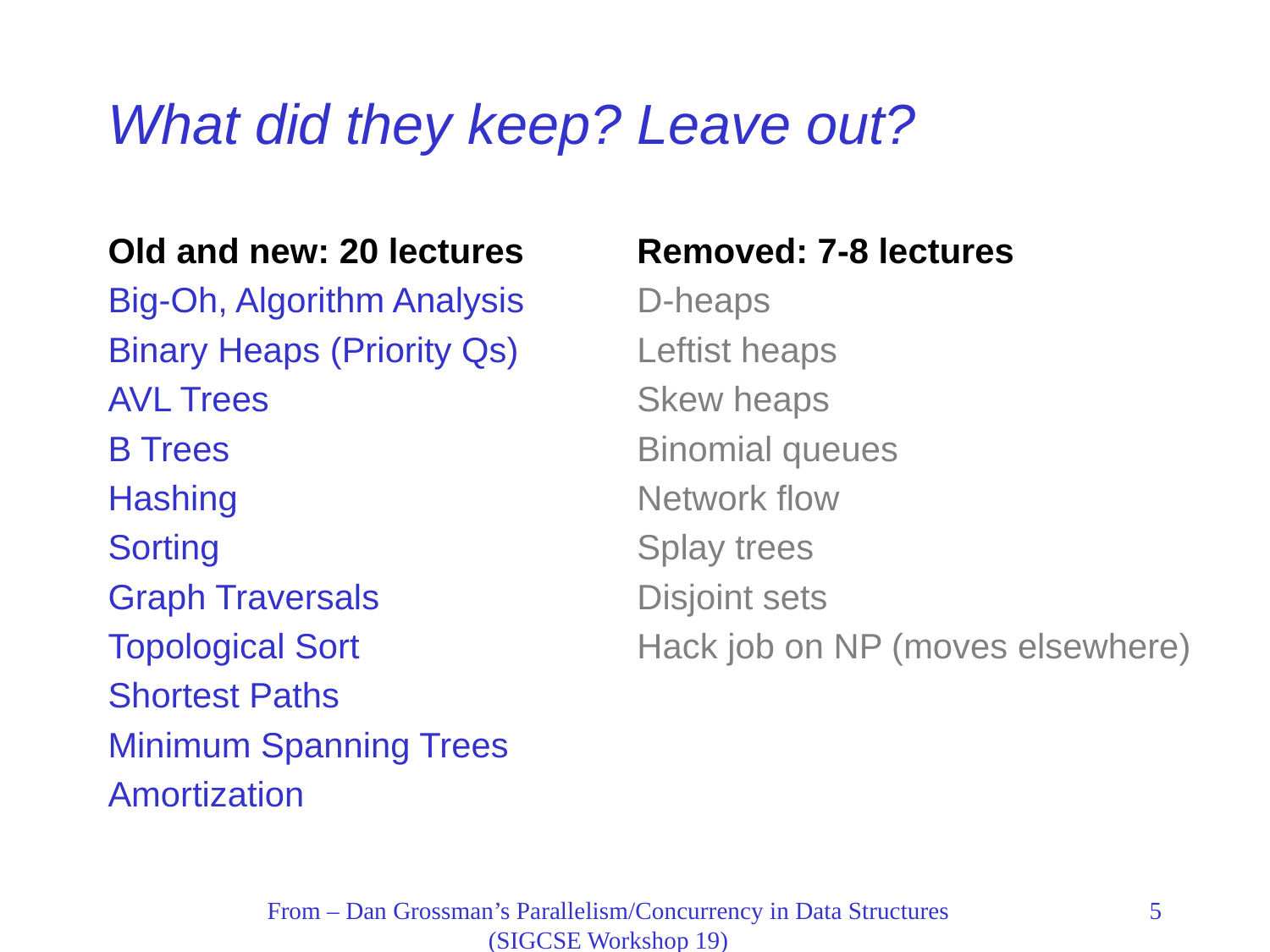

# What did they keep? Leave out?
Old and new: 20 lectures
Big-Oh, Algorithm Analysis
Binary Heaps (Priority Qs)
AVL Trees
B Trees
Hashing
Sorting
Graph Traversals
Topological Sort
Shortest Paths
Minimum Spanning Trees
Amortization

Removed: 7-8 lectures
D-heaps
Leftist heaps
Skew heaps
Binomial queues
Network flow
Splay trees
Disjoint sets
Hack job on NP (moves elsewhere)

From – Dan Grossman’s Parallelism/Concurrency in Data Structures (SIGCSE Workshop 19)
5